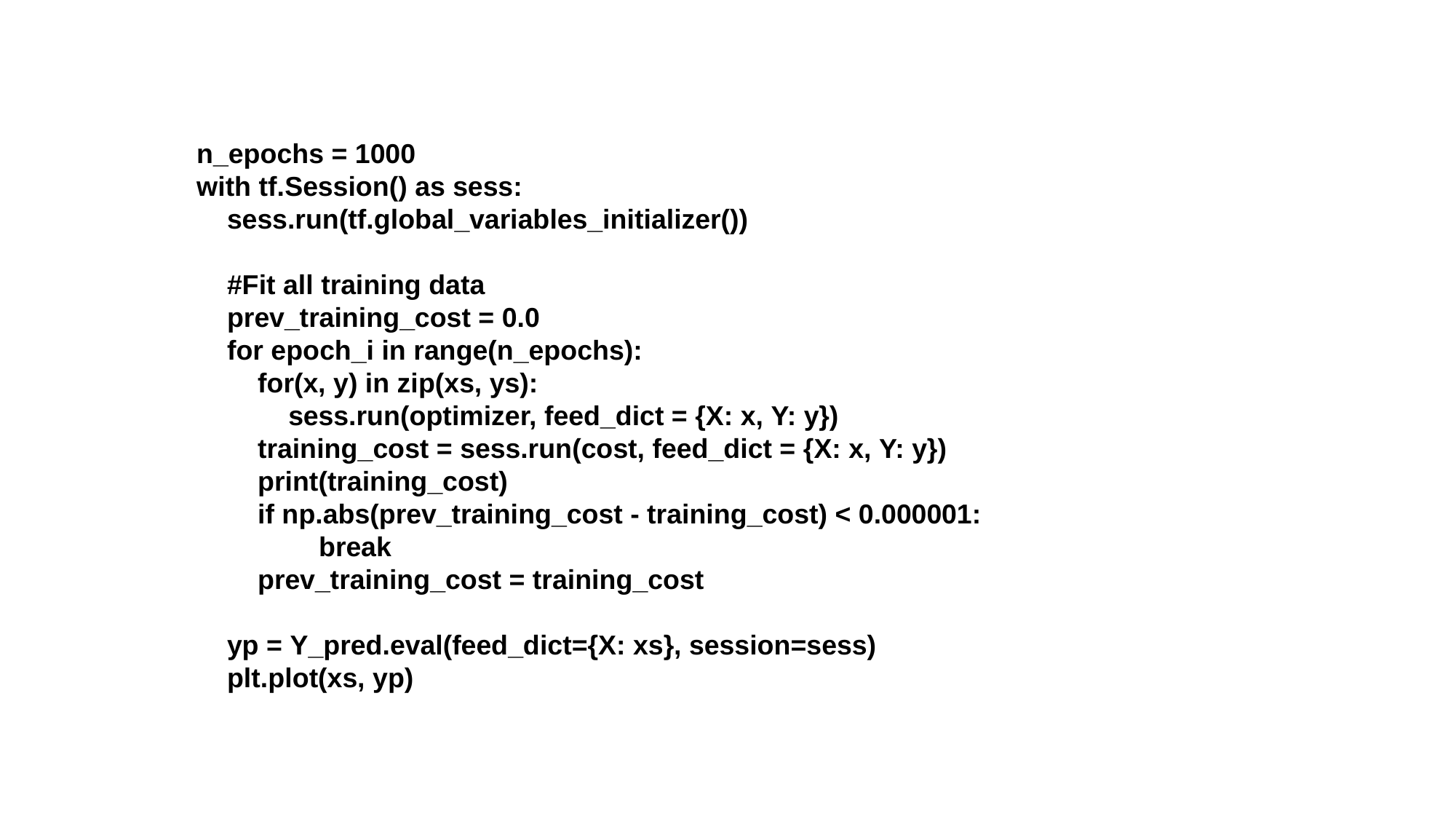

n_epochs = 1000
with tf.Session() as sess:
    sess.run(tf.global_variables_initializer())
    #Fit all training data
    prev_training_cost = 0.0
    for epoch_i in range(n_epochs):
        for(x, y) in zip(xs, ys):
            sess.run(optimizer, feed_dict = {X: x, Y: y})
        training_cost = sess.run(cost, feed_dict = {X: x, Y: y})
        print(training_cost)
        if np.abs(prev_training_cost - training_cost) < 0.000001:
                break
        prev_training_cost = training_cost
    yp = Y_pred.eval(feed_dict={X: xs}, session=sess)
    plt.plot(xs, yp)